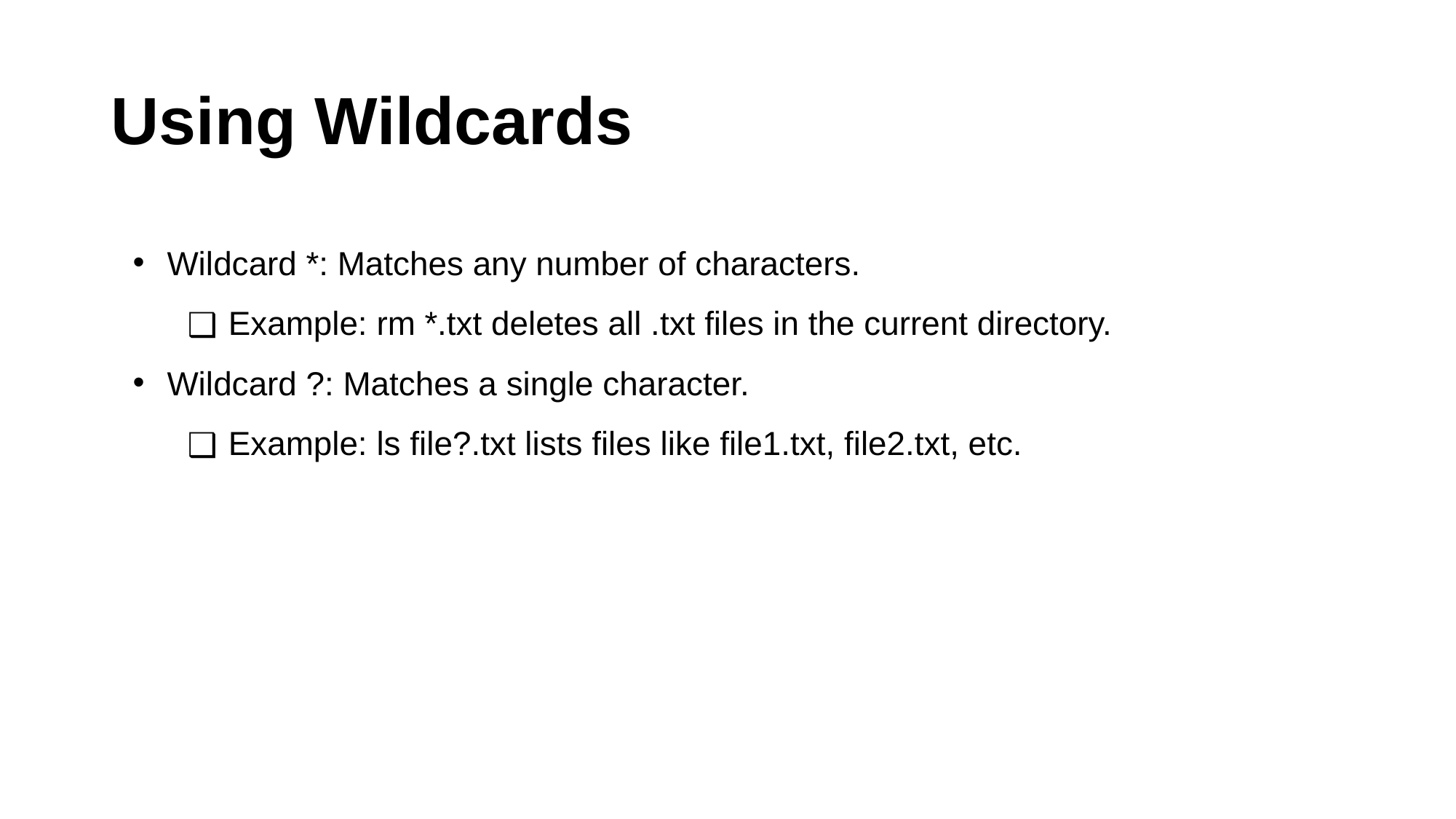

# Using Wildcards
Wildcard *: Matches any number of characters.
Example: rm *.txt deletes all .txt files in the current directory.
Wildcard ?: Matches a single character.
Example: ls file?.txt lists files like file1.txt, file2.txt, etc.